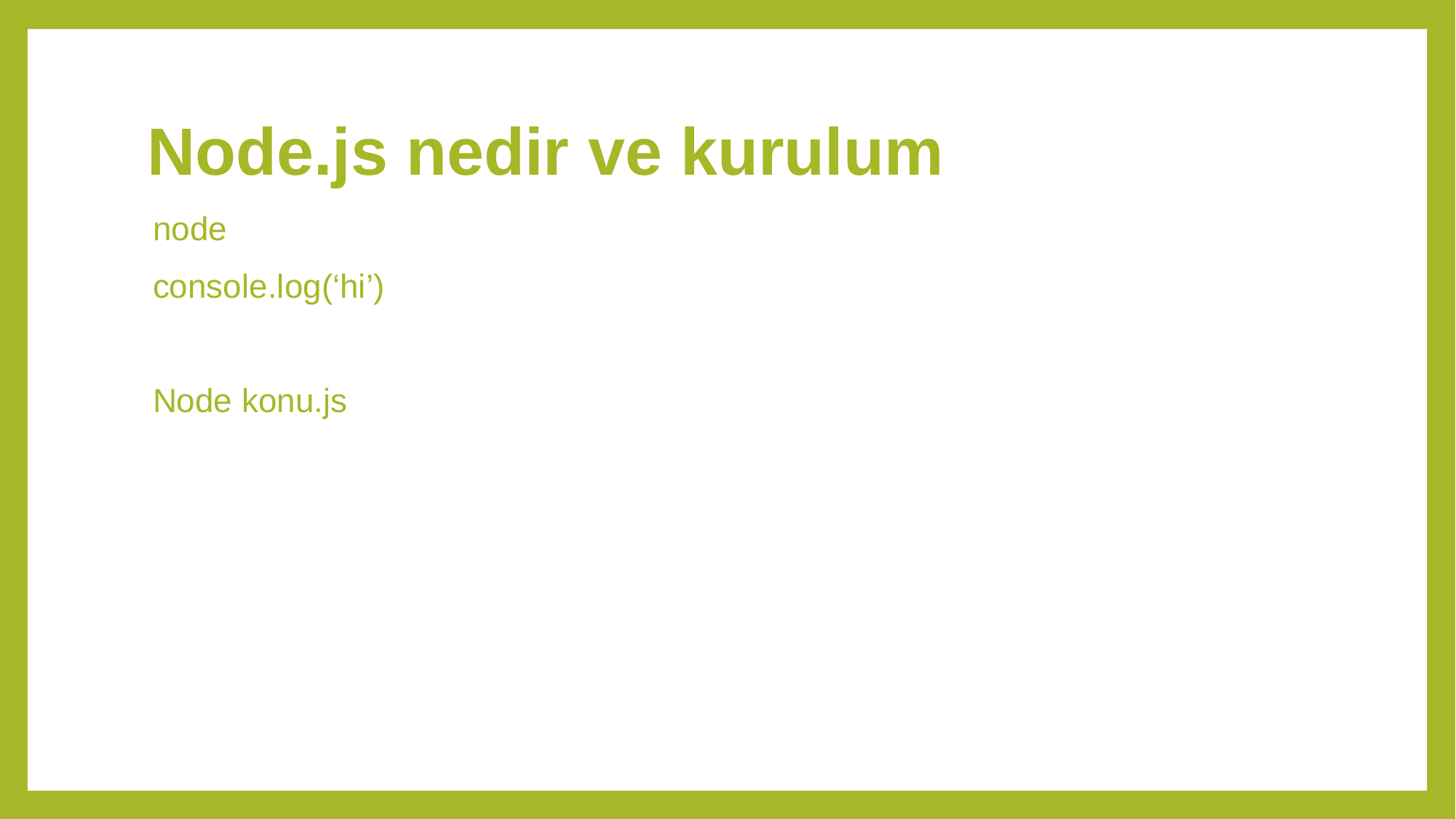

# Node.js nedir ve kurulum
node
console.log(‘hi’)

Node konu.js